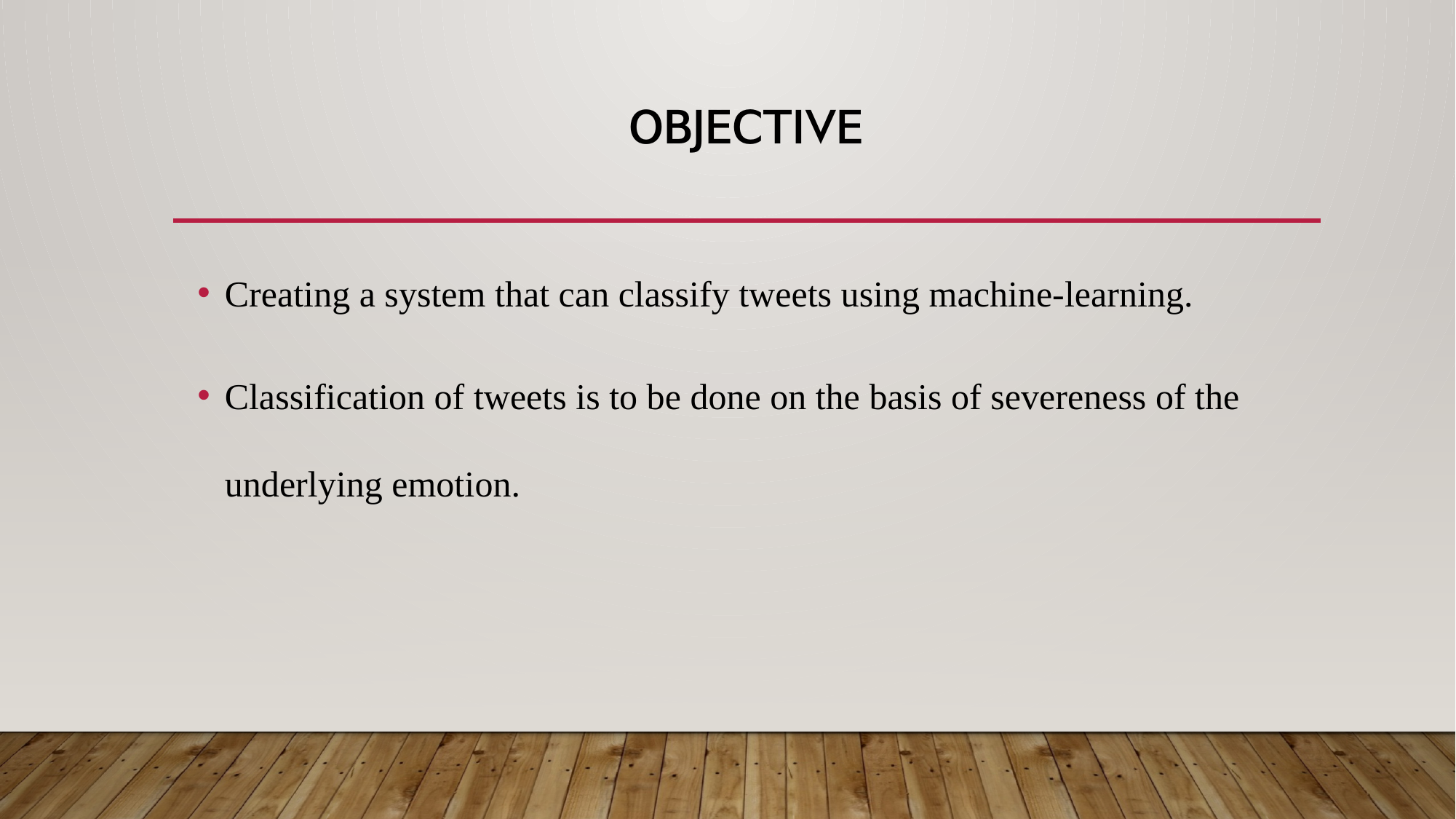

# objective
Creating a system that can classify tweets using machine-learning.
Classification of tweets is to be done on the basis of severeness of the underlying emotion.